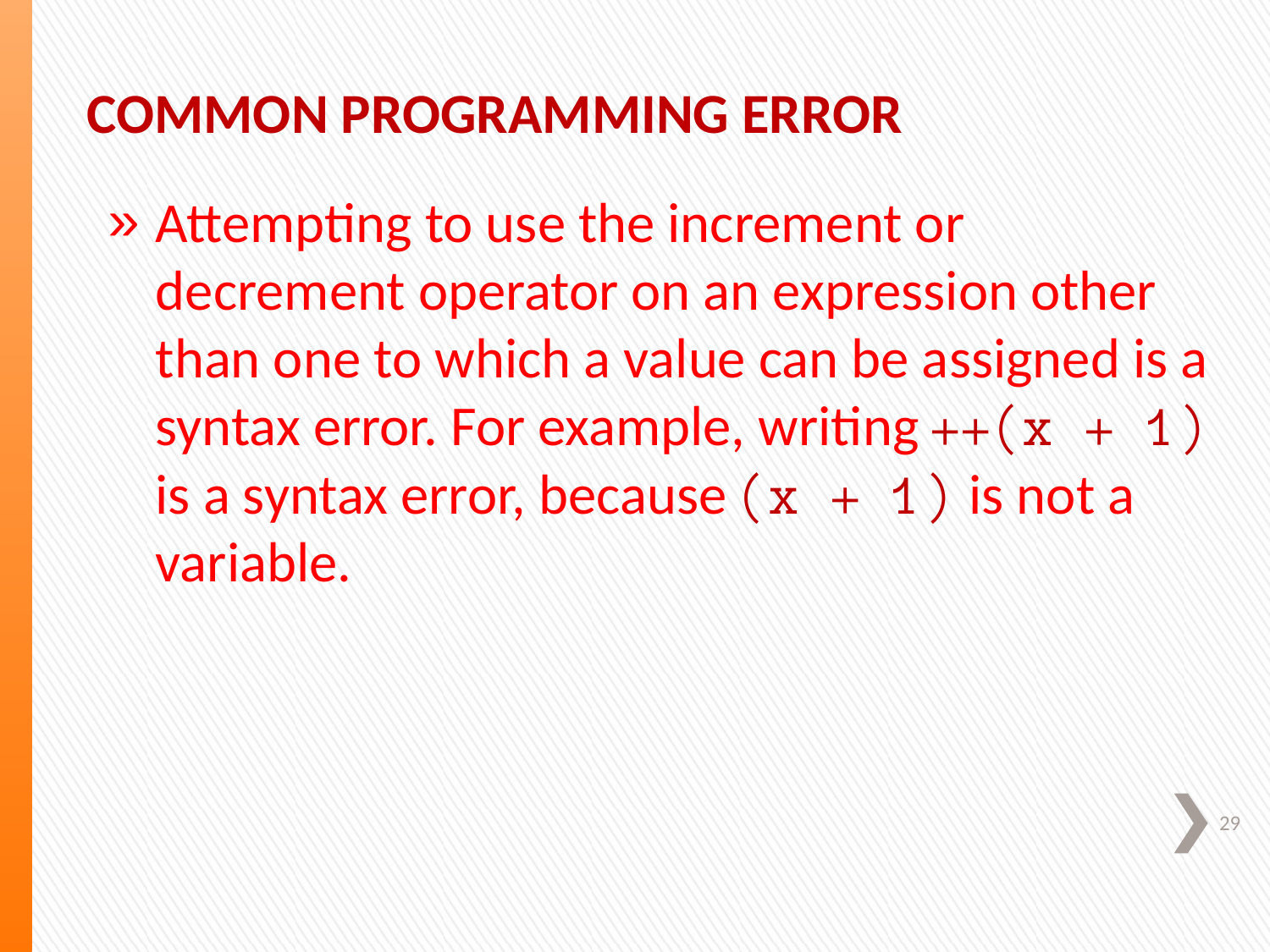

Common Programming Error
Attempting to use the increment or decrement operator on an expression other than one to which a value can be assigned is a syntax error. For example, writing ++(x + 1) is a syntax error, because (x + 1) is not a variable.

29